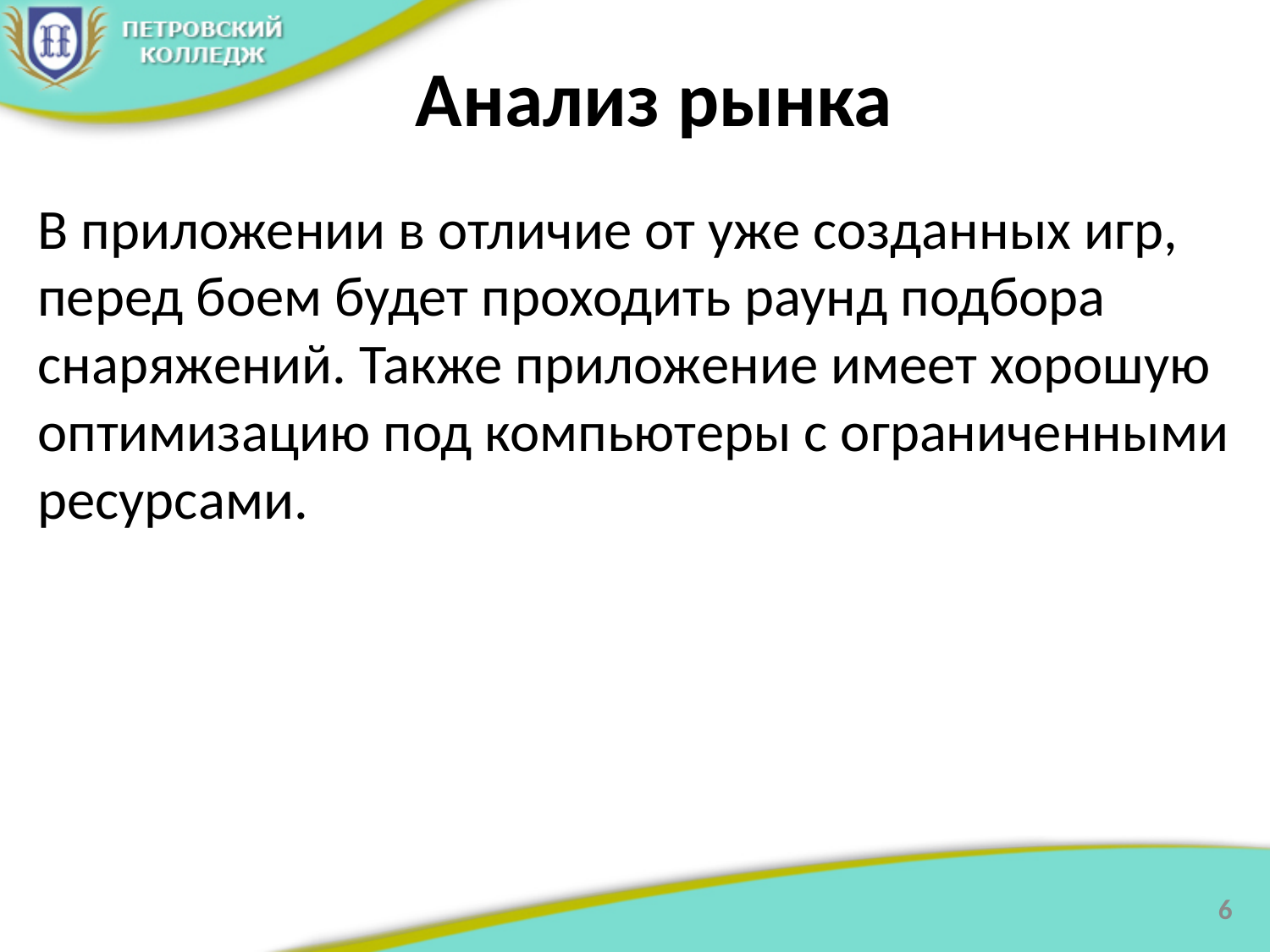

# Анализ рынка
В приложении в отличие от уже созданных игр, перед боем будет проходить раунд подбора снаряжений. Также приложение имеет хорошую оптимизацию под компьютеры с ограниченными ресурсами.
6